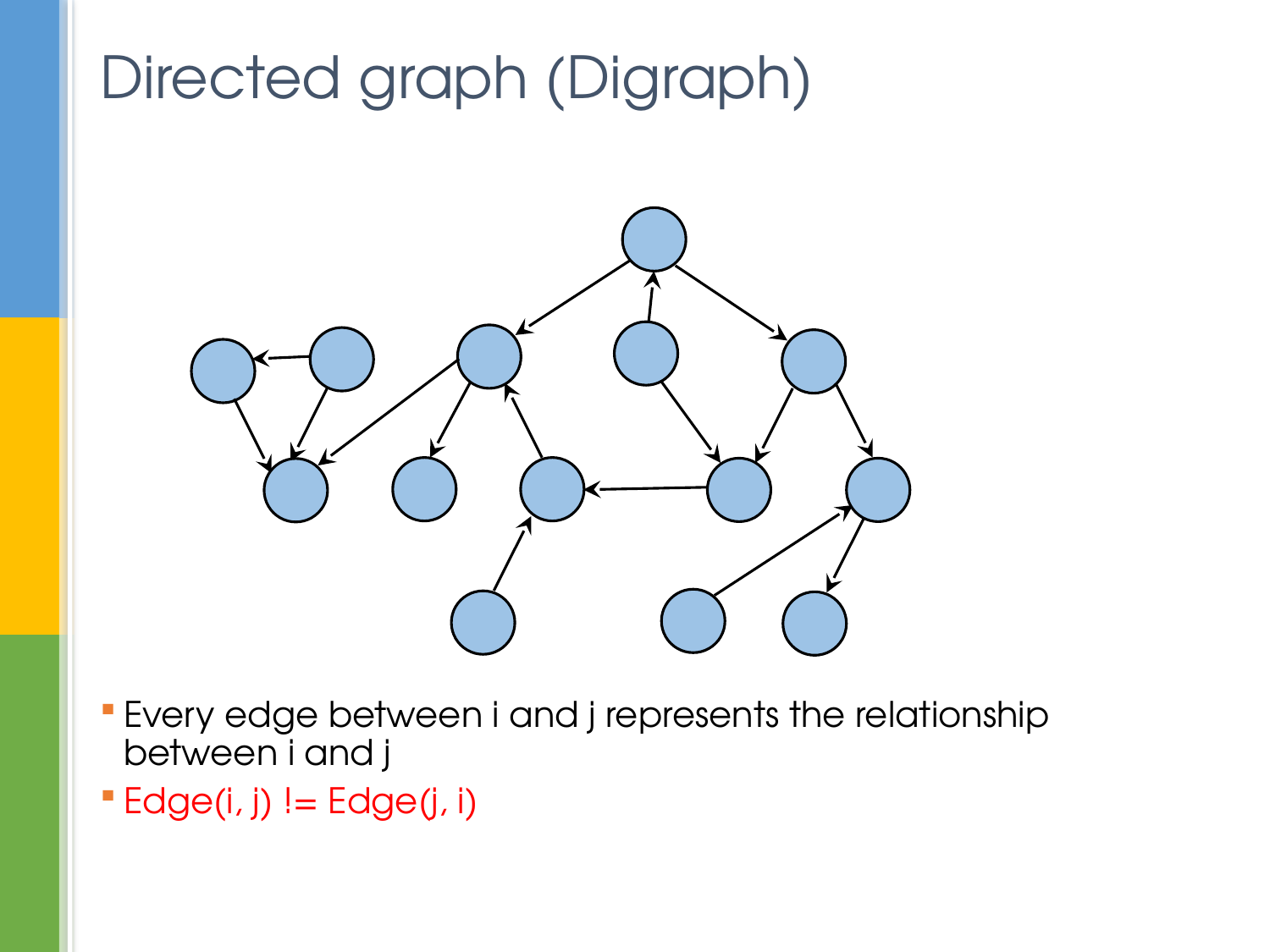

# Directed graph (Digraph)

Every edge between i and j represents the relationship between i and j
Edge(i, j) != Edge(j, i)